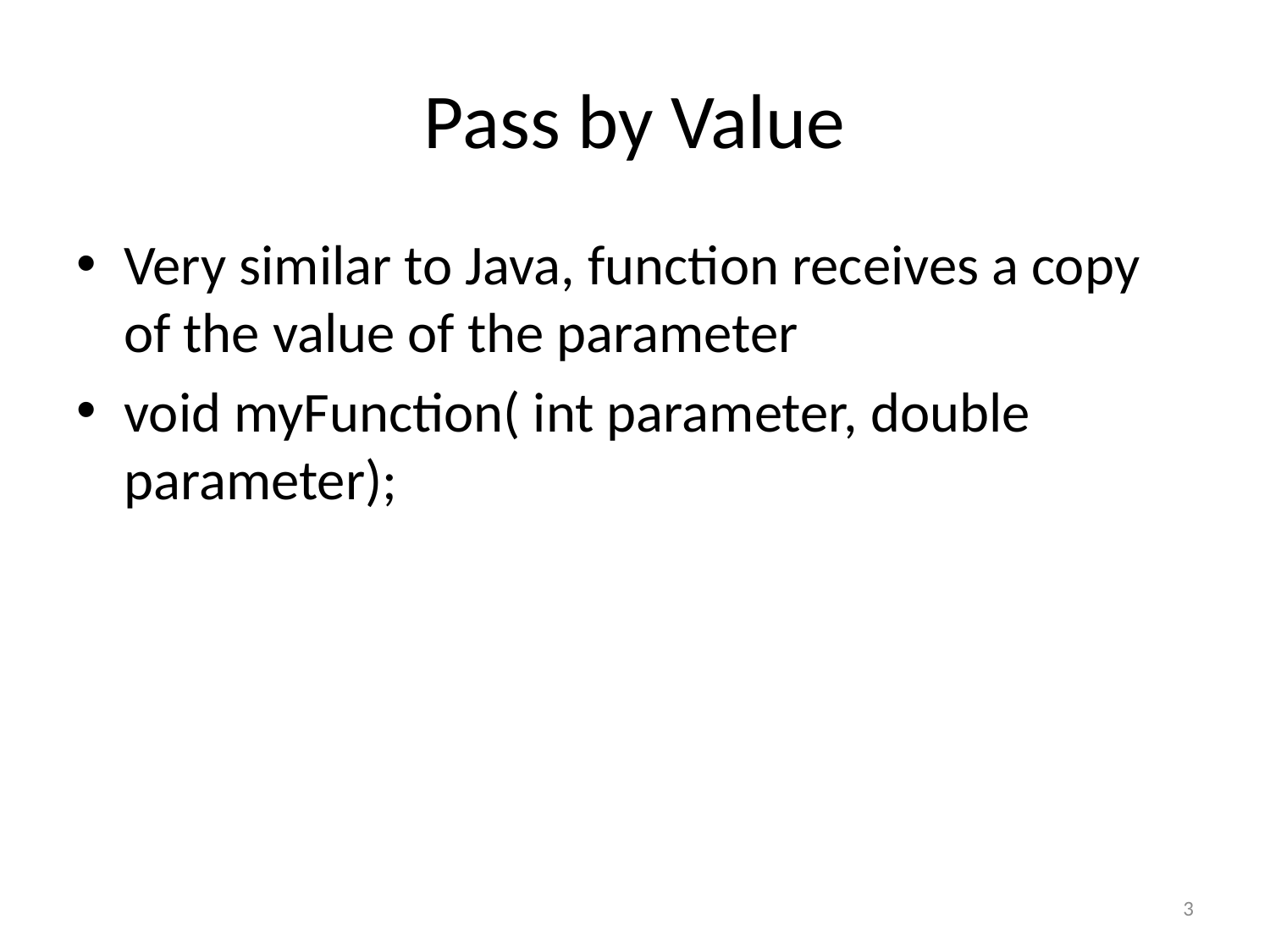

# Pass by Value
Very similar to Java, function receives a copy of the value of the parameter
void myFunction( int parameter, double parameter);
3